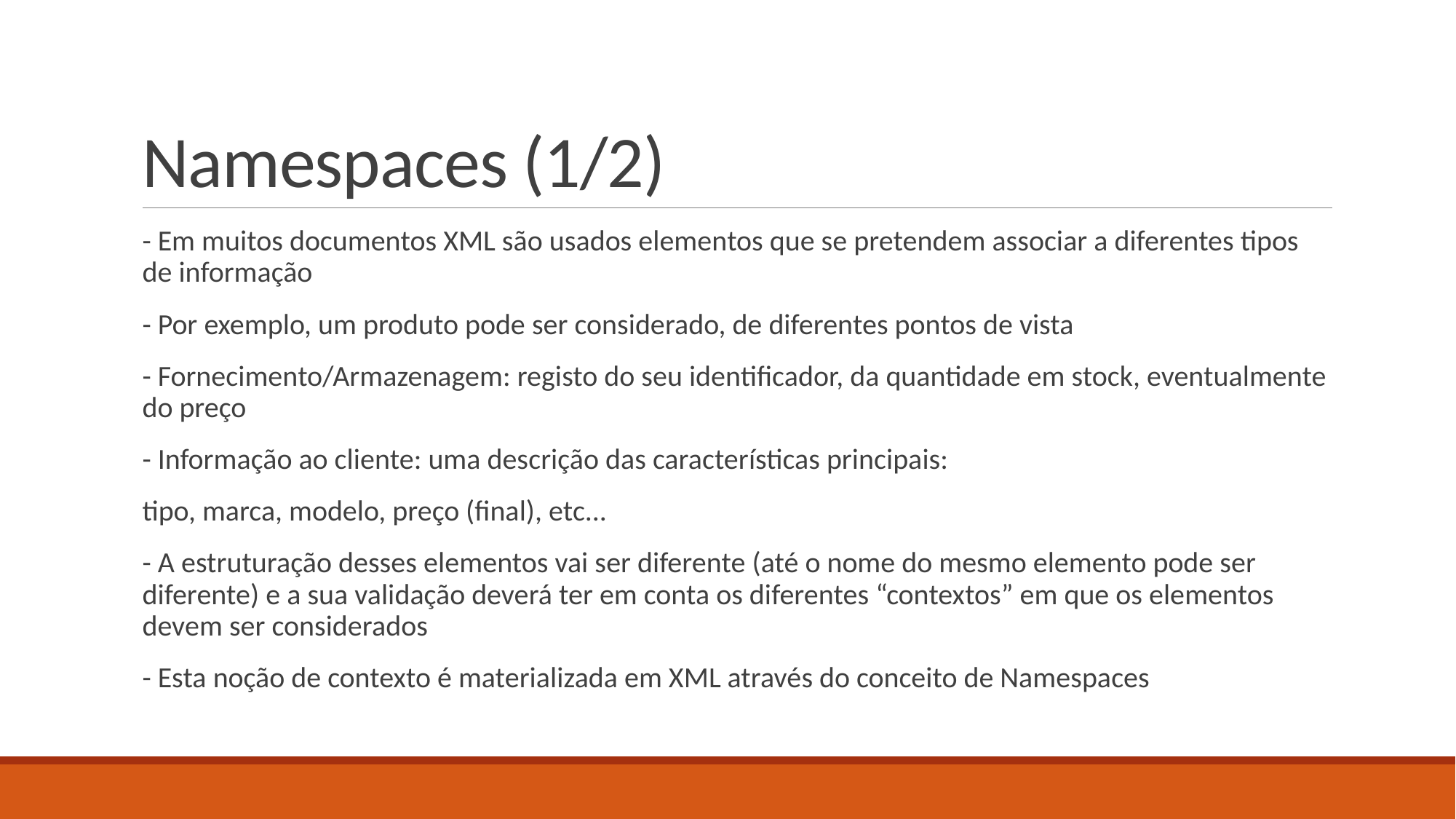

# Namespaces (1/2)
- Em muitos documentos XML são usados elementos que se pretendem associar a diferentes tipos de informação
- Por exemplo, um produto pode ser considerado, de diferentes pontos de vista
- Fornecimento/Armazenagem: registo do seu identificador, da quantidade em stock, eventualmente do preço
- Informação ao cliente: uma descrição das características principais:
tipo, marca, modelo, preço (final), etc...
- A estruturação desses elementos vai ser diferente (até o nome do mesmo elemento pode ser diferente) e a sua validação deverá ter em conta os diferentes “contextos” em que os elementos devem ser considerados
- Esta noção de contexto é materializada em XML através do conceito de Namespaces